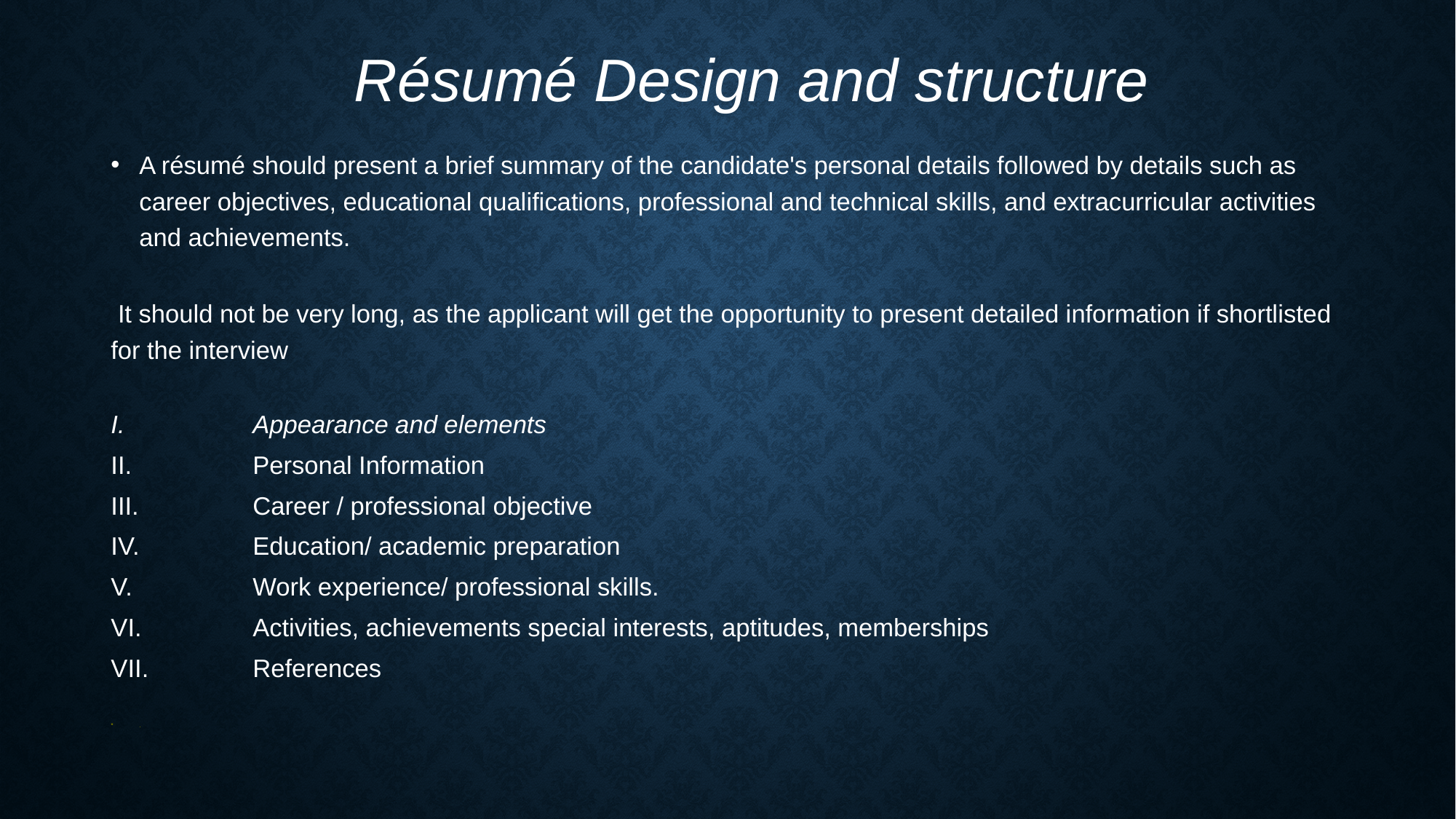

# Résumé Design and structure
A résumé should present a brief summary of the candidate's personal details followed by details such as career objectives, educational qualifications, professional and technical skills, and extracurricular activities and achievements.

 It should not be very long, as the applicant will get the opportunity to present detailed information if shortlisted for the interview
Appearance and elements
Personal Information
Career / professional objective
Education/ academic preparation
Work experience/ professional skills.
Activities, achievements special interests, aptitudes, memberships
References

.